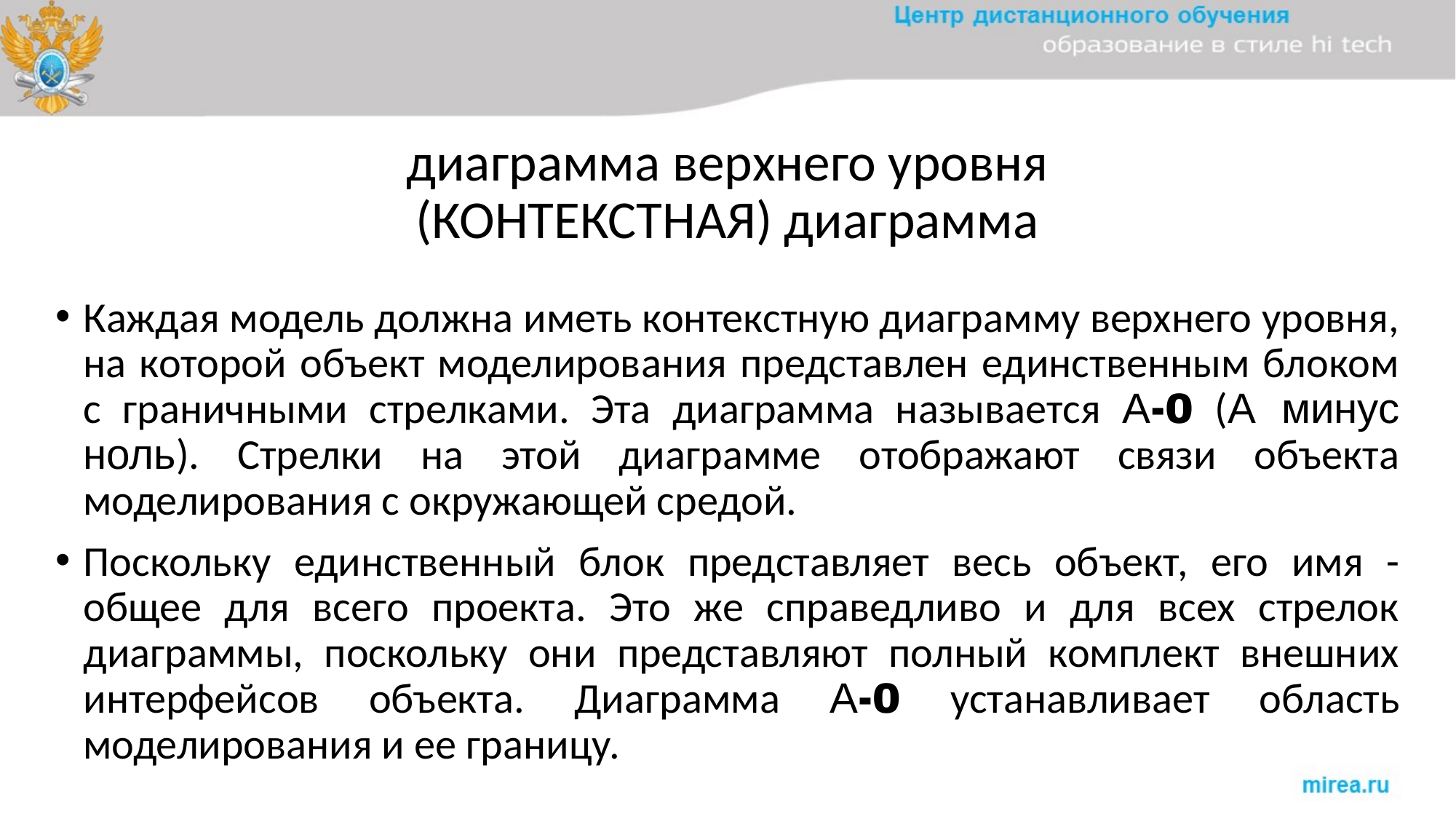

# диаграмма верхнего уровня (КОНТЕКСТНАЯ) диаграмма
Каждая модель должна иметь контекстную диаграмму верхнего уровня, на которой объект моделирования представлен единственным блоком с граничными стрелками. Эта диаграмма называется А-0 (А минус ноль). Стрелки на этой диаграмме отображают связи объекта моделирования с окружающей средой.
Поскольку единственный блок представляет весь объект, его имя - общее для всего проекта. Это же справедливо и для всех стрелок диаграммы, поскольку они представляют полный комплект внешних интерфейсов объекта. Диаграмма А-0 устанавливает область моделирования и ее границу.